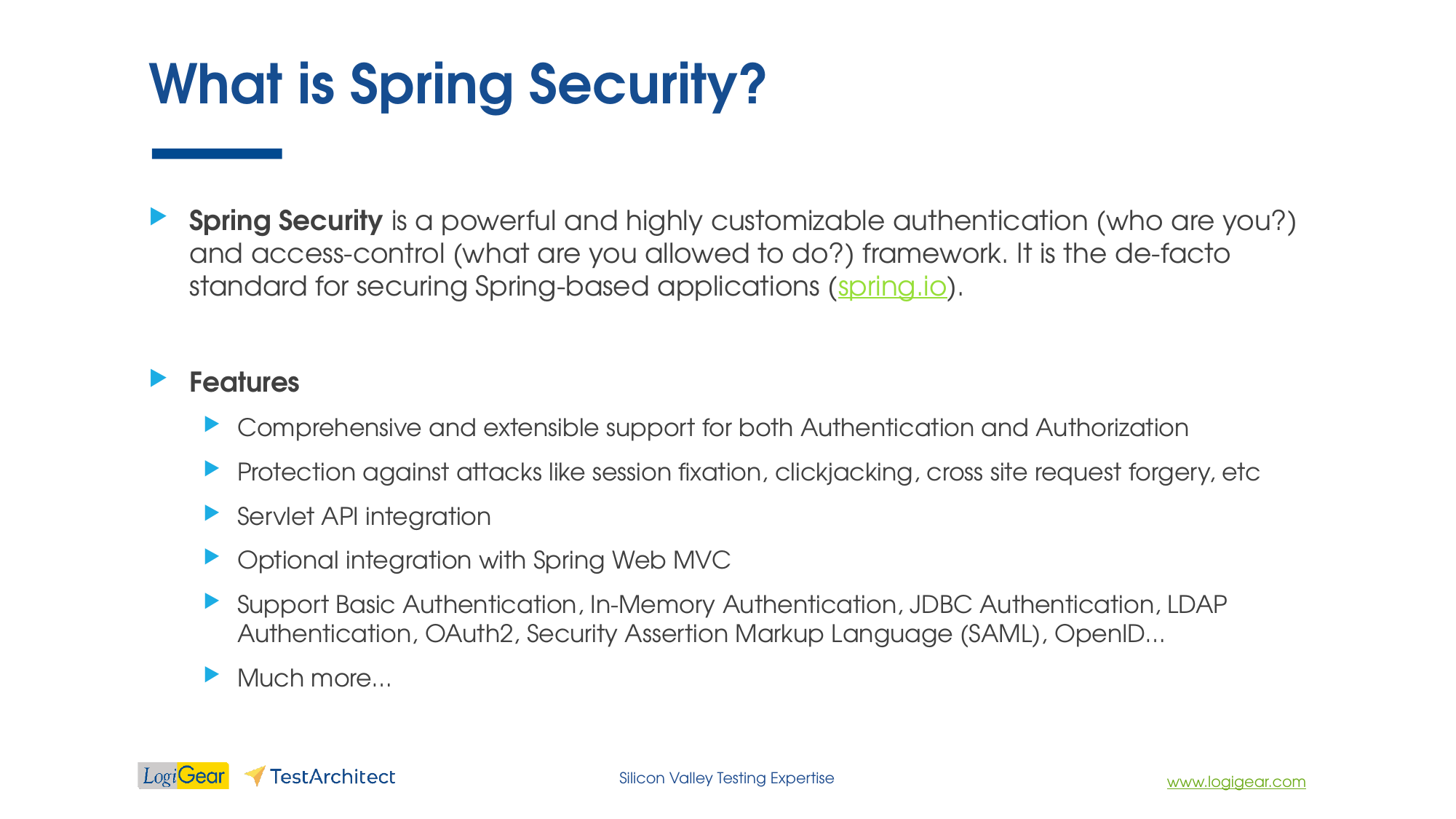

# What is Spring Security?
Spring Security is a powerful and highly customizable authentication (who are you?) and access-control (what are you allowed to do?) framework. It is the de-facto standard for securing Spring-based applications (spring.io).

Features
Comprehensive and extensible support for both Authentication and Authorization
Protection against attacks like session fixation, clickjacking, cross site request forgery, etc
Servlet API integration
Optional integration with Spring Web MVC
Support Basic Authentication, In-Memory Authentication, JDBC Authentication, LDAP Authentication, OAuth2, Security Assertion Markup Language (SAML), OpenID…
Much more…